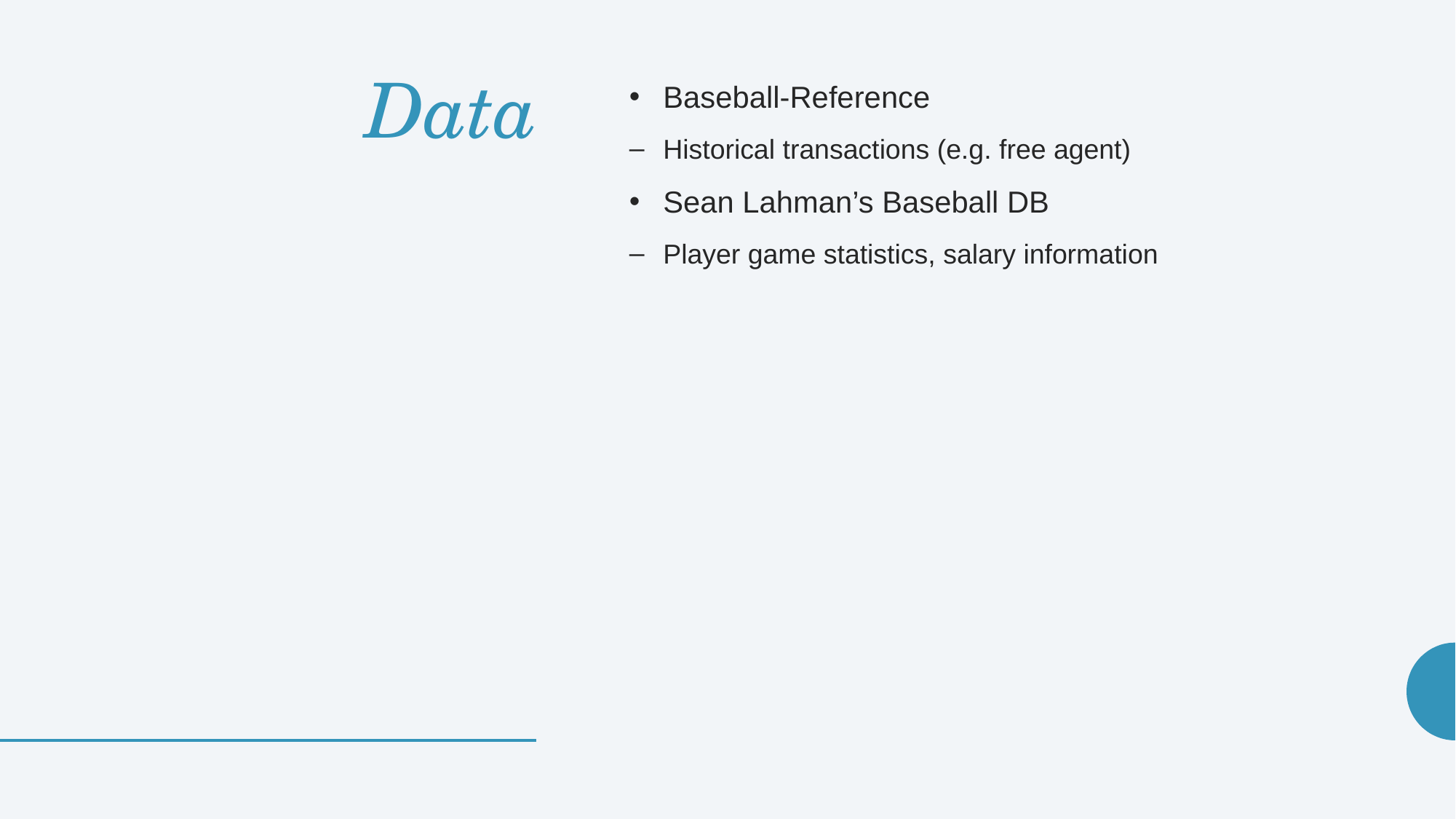

# Data
Baseball-Reference
Historical transactions (e.g. free agent)
Sean Lahman’s Baseball DB
Player game statistics, salary information